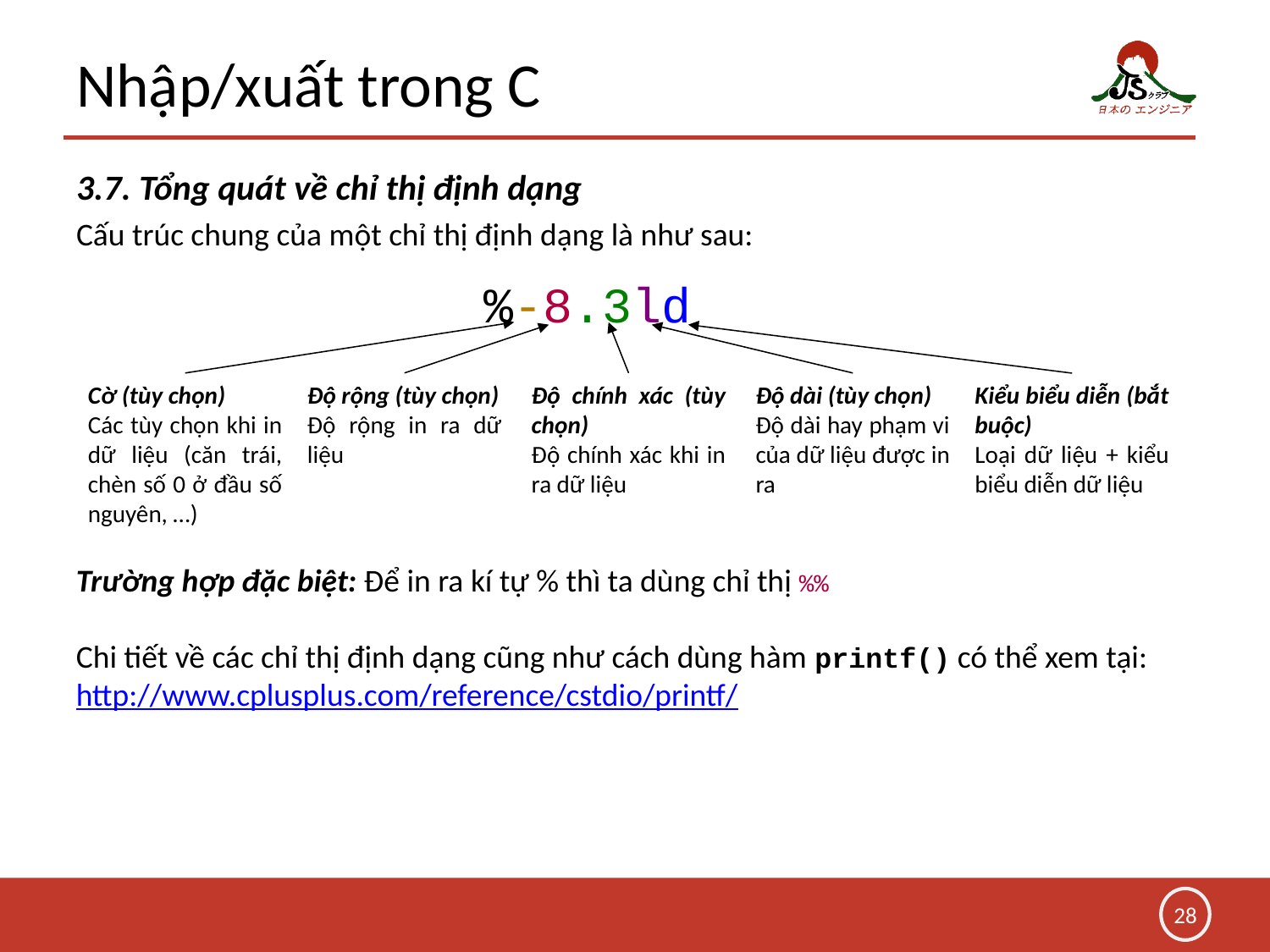

# Nhập/xuất trong C
3.7. Tổng quát về chỉ thị định dạng
Cấu trúc chung của một chỉ thị định dạng là như sau:
%-8.3ld
Cờ (tùy chọn)
Các tùy chọn khi in dữ liệu (căn trái, chèn số 0 ở đầu số nguyên, …)
Độ rộng (tùy chọn)
Độ rộng in ra dữ liệu
Độ chính xác (tùy chọn)
Độ chính xác khi in ra dữ liệu
Độ dài (tùy chọn)
Độ dài hay phạm vi của dữ liệu được in ra
Kiểu biểu diễn (bắt buộc)
Loại dữ liệu + kiểu biểu diễn dữ liệu
Trường hợp đặc biệt: Để in ra kí tự % thì ta dùng chỉ thị %%

Chi tiết về các chỉ thị định dạng cũng như cách dùng hàm printf() có thể xem tại:
http://www.cplusplus.com/reference/cstdio/printf/